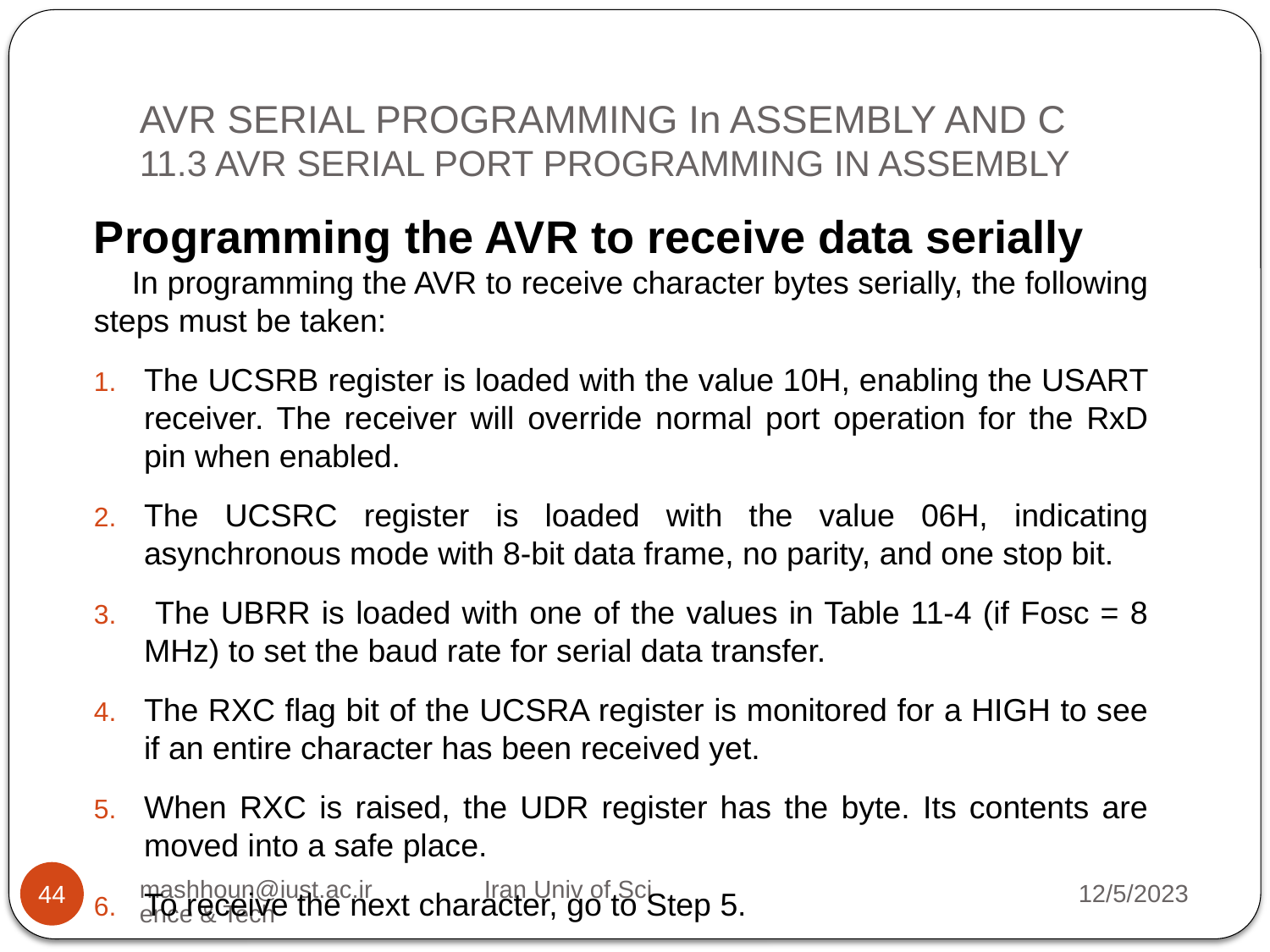

# AVR SERIAL PROGRAMMING In ASSEMBLY AND C 11.3 AVR SERIAL PORT PROGRAMMING IN ASSEMBLY
Programming the AVR to receive data serially
In programming the AVR to receive character bytes serially, the following steps must be taken:
The UCSRB register is loaded with the value 10H, enabling the USART receiver. The receiver will override normal port operation for the RxD pin when enabled.
The UCSRC register is loaded with the value 06H, indicating asynchronous mode with 8-bit data frame, no parity, and one stop bit.
 The UBRR is loaded with one of the values in Table 11-4 (if Fosc = 8 MHz) to set the baud rate for serial data transfer.
The RXC flag bit of the UCSRA register is monitored for a HIGH to see if an entire character has been received yet.
When RXC is raised, the UDR register has the byte. Its contents are moved into a safe place.
To receive the next character, go to Step 5.
mashhoun@iust.ac.ir                Iran Univ of Science & Tech
12/5/2023
44